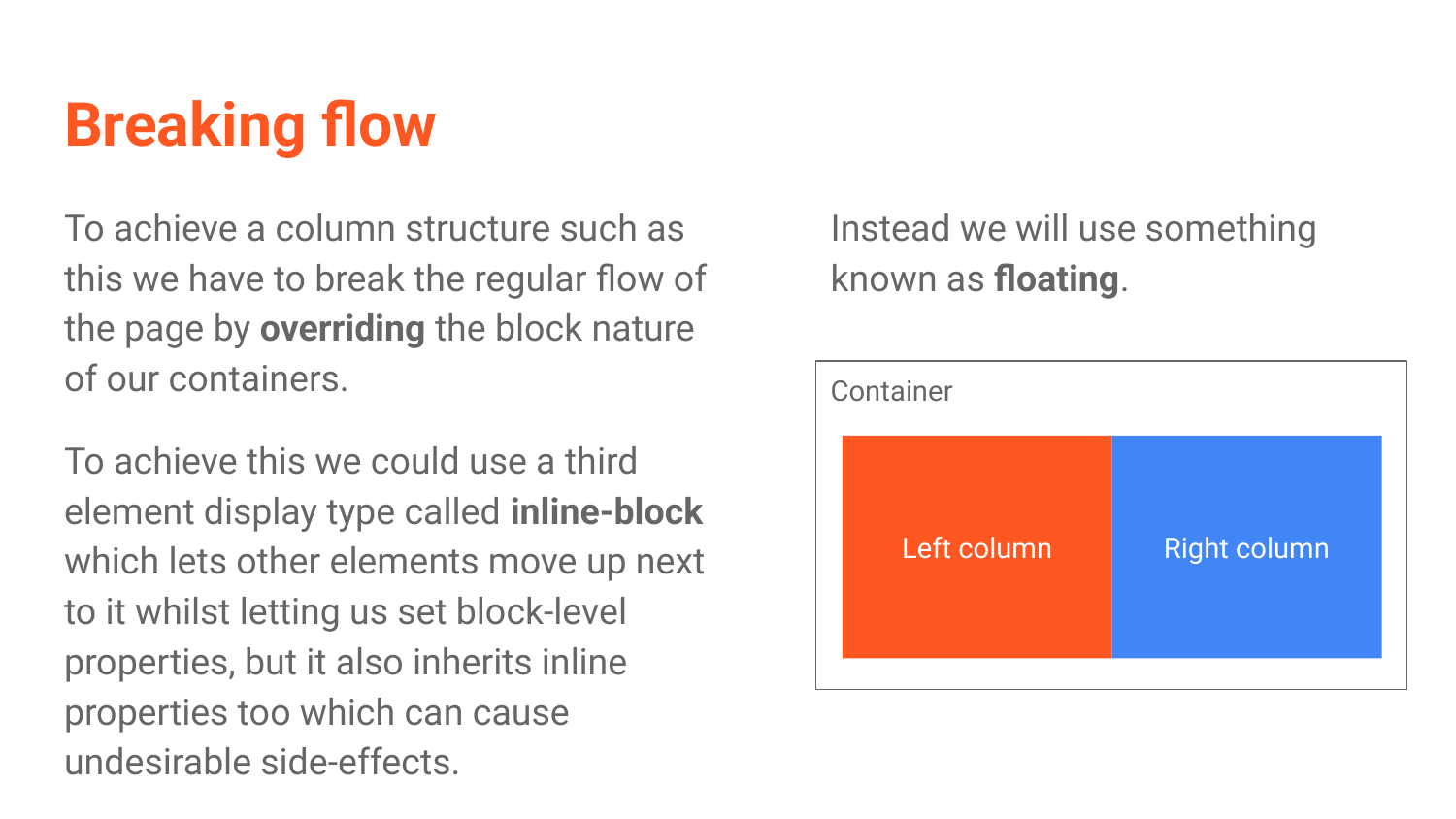

# Breaking flow
To achieve a column structure such as this we have to break the regular flow of the page by overriding the block nature of our containers.
To achieve this we could use a third element display type called inline-block which lets other elements move up next to it whilst letting us set block-level properties, but it also inherits inline properties too which can cause undesirable side-effects.
Instead we will use something known as floating.
Container

Left column
Right column